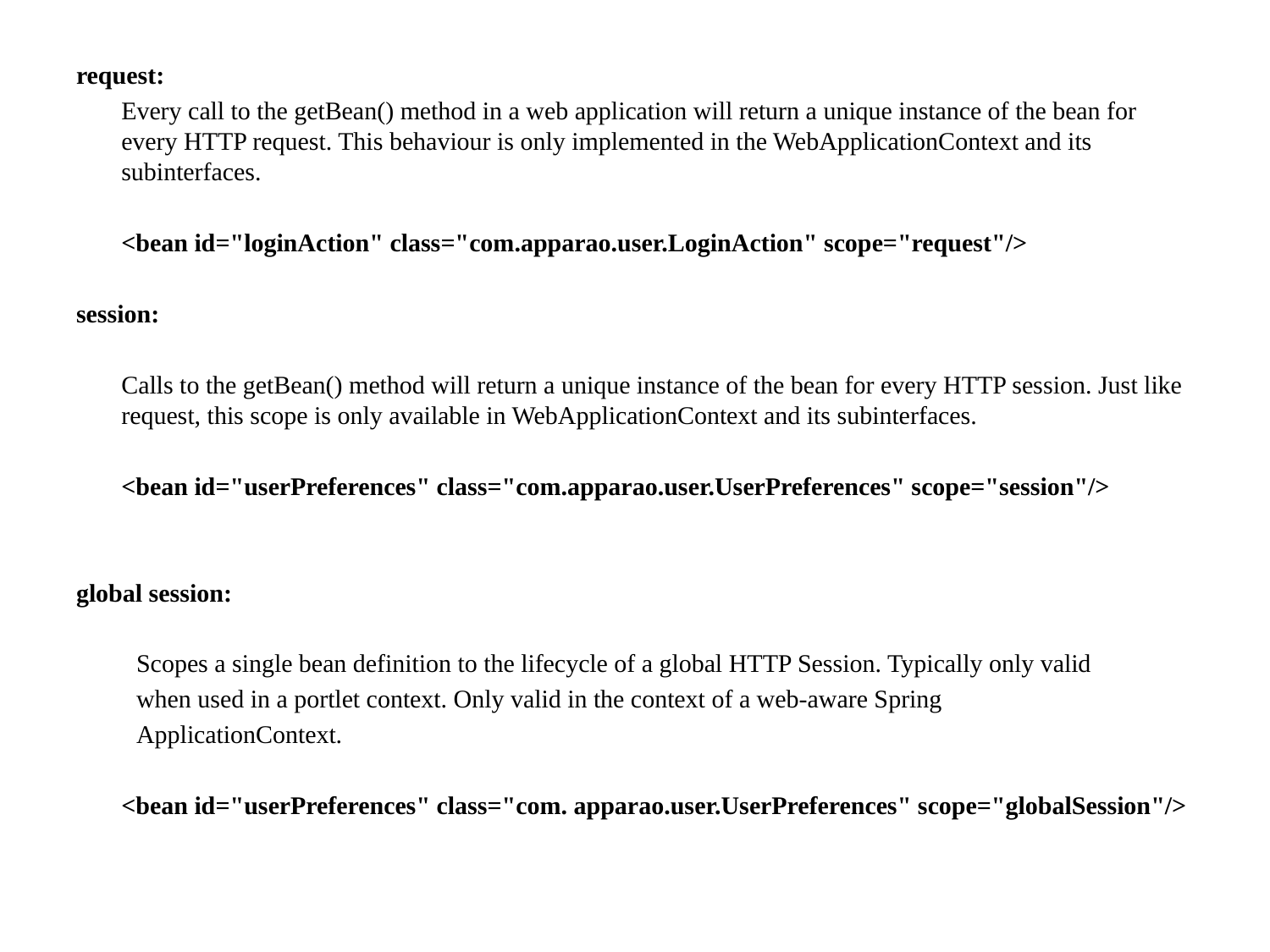

request:
	Every call to the getBean() method in a web application will return a unique instance of the bean for every HTTP request. This behaviour is only implemented in the WebApplicationContext and its subinterfaces.

	<bean id="loginAction" class="com.apparao.user.LoginAction" scope="request"/>

session:

	Calls to the getBean() method will return a unique instance of the bean for every HTTP session. Just like request, this scope is only available in WebApplicationContext and its subinterfaces.

	<bean id="userPreferences" class="com.apparao.user.UserPreferences" scope="session"/>

global session:

Scopes a single bean definition to the lifecycle of a global HTTP Session. Typically only valid
when used in a portlet context. Only valid in the context of a web-aware Spring
ApplicationContext.

	<bean id="userPreferences" class="com. apparao.user.UserPreferences" scope="globalSession"/>